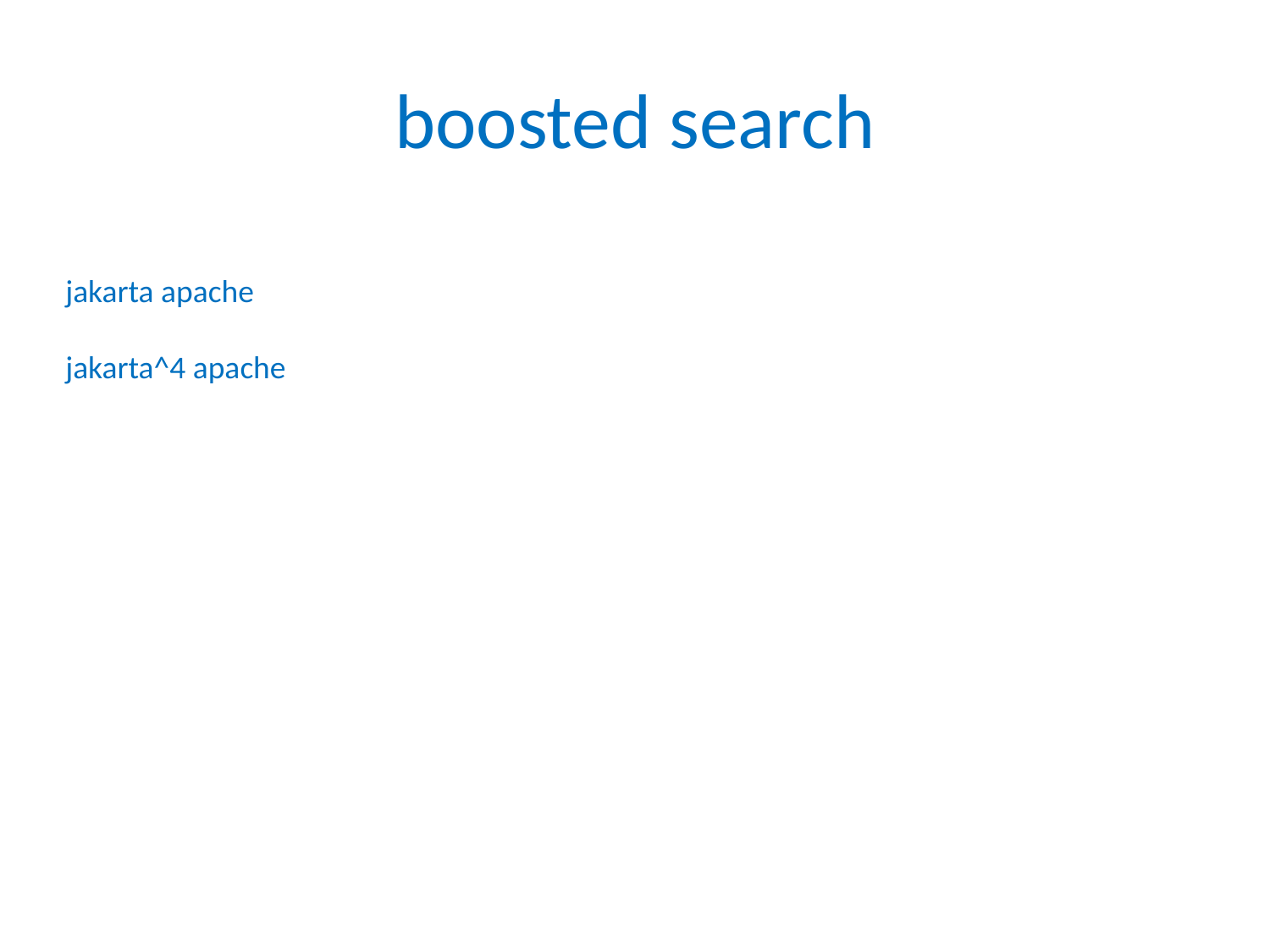

# boosted search
jakarta apache

jakarta^4 apache